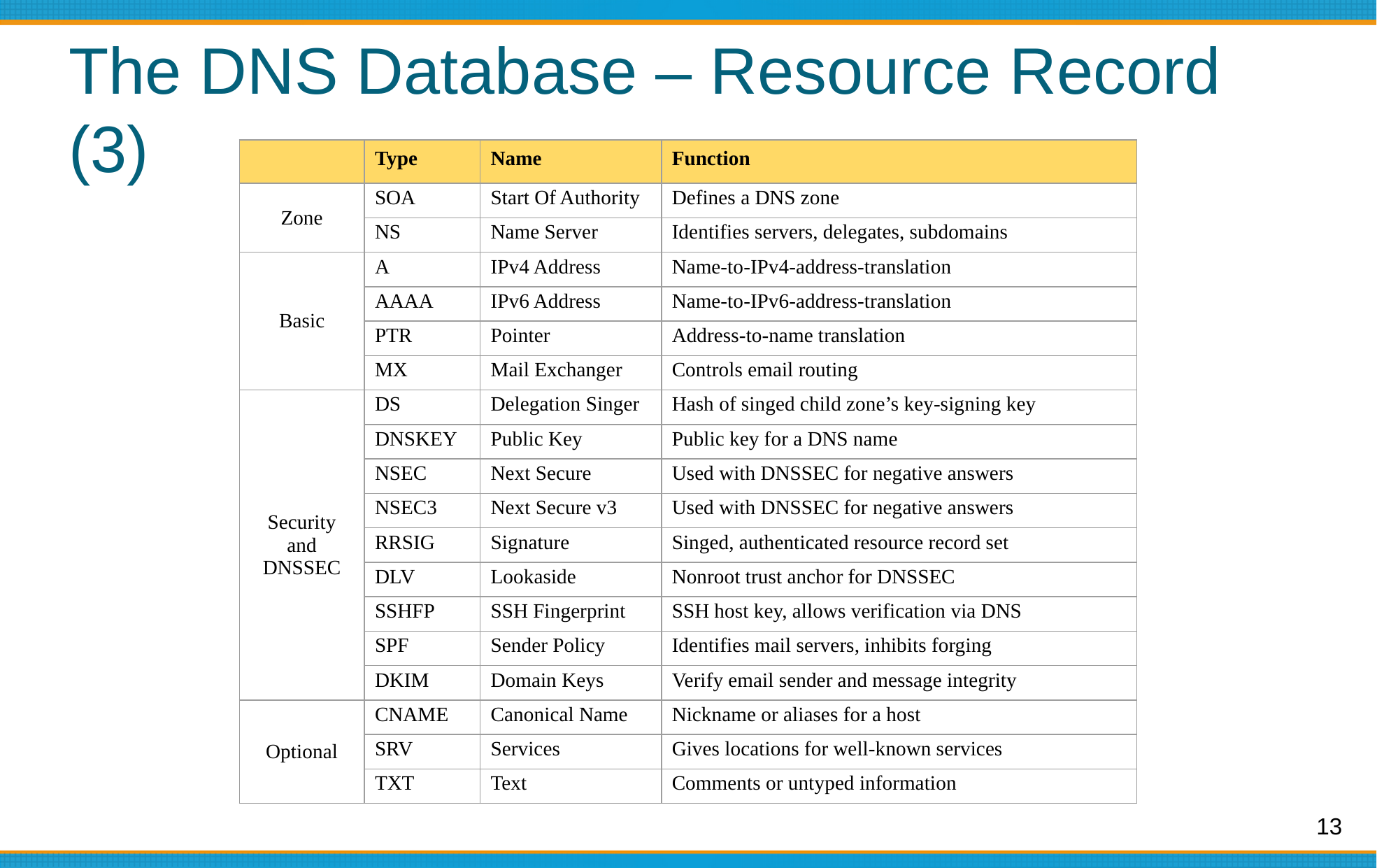

# The DNS Database – Resource Record (3)
|  | Type | Name | Function |
| --- | --- | --- | --- |
| Zone | SOA | Start Of Authority | Defines a DNS zone |
|  | NS | Name Server | Identifies servers, delegates, subdomains |
| Basic | A | IPv4 Address | Name-to-IPv4-address-translation |
|  | AAAA | IPv6 Address | Name-to-IPv6-address-translation |
|  | PTR | Pointer | Address-to-name translation |
|  | MX | Mail Exchanger | Controls email routing |
| Security and DNSSEC | DS | Delegation Singer | Hash of singed child zone’s key-signing key |
|  | DNSKEY | Public Key | Public key for a DNS name |
|  | NSEC | Next Secure | Used with DNSSEC for negative answers |
|  | NSEC3 | Next Secure v3 | Used with DNSSEC for negative answers |
|  | RRSIG | Signature | Singed, authenticated resource record set |
|  | DLV | Lookaside | Nonroot trust anchor for DNSSEC |
|  | SSHFP | SSH Fingerprint | SSH host key, allows verification via DNS |
|  | SPF | Sender Policy | Identifies mail servers, inhibits forging |
|  | DKIM | Domain Keys | Verify email sender and message integrity |
| Optional | CNAME | Canonical Name | Nickname or aliases for a host |
|  | SRV | Services | Gives locations for well-known services |
|  | TXT | Text | Comments or untyped information |
13